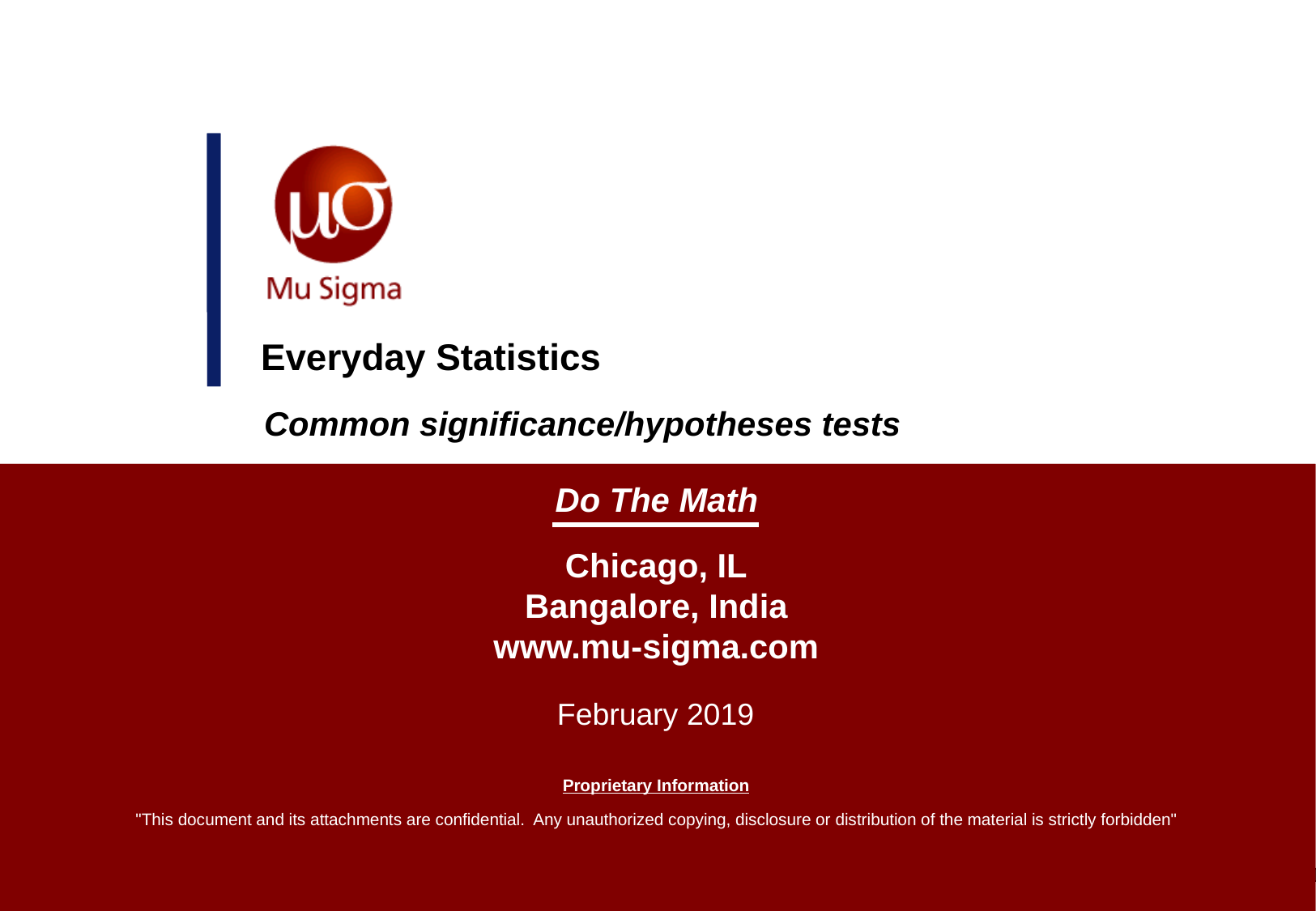

# Everyday Statistics
Common significance/hypotheses tests
February 2019